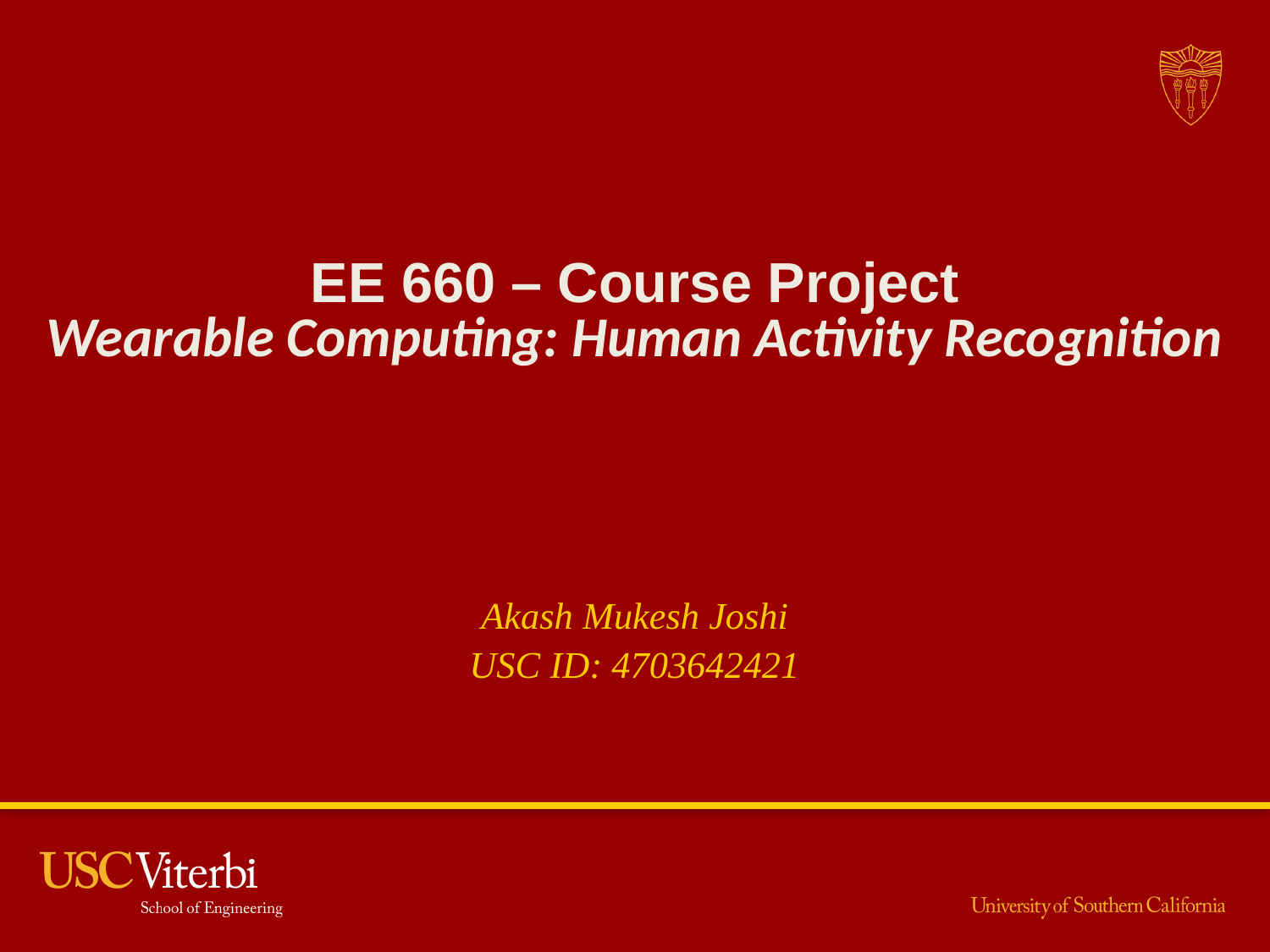

EE 660 – Course Project
Wearable Computing: Human Activity Recognition

Akash Mukesh Joshi
USC ID: 4703642421